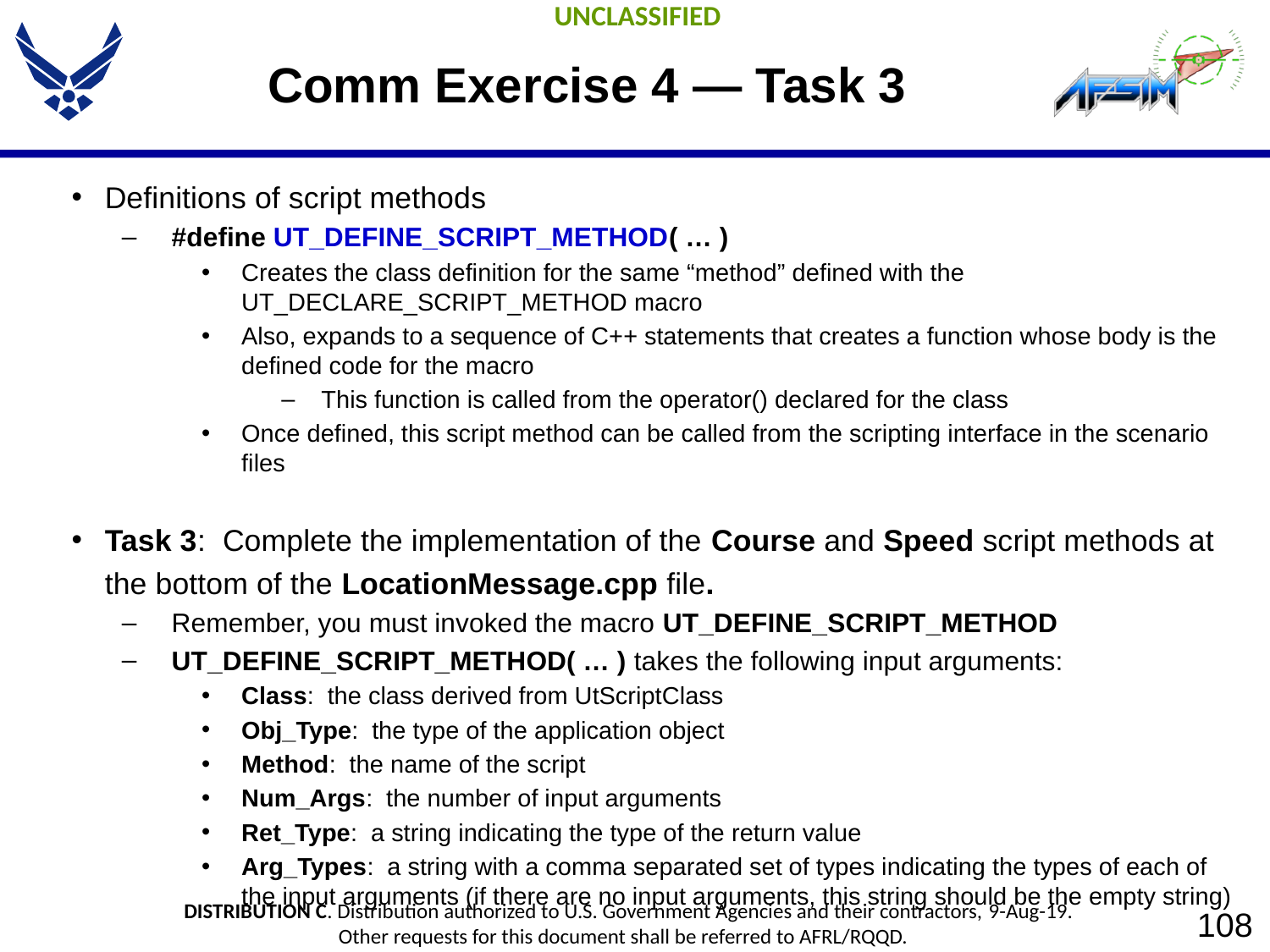

# Comm Exercise 4 — Task 3
Definitions of script methods
#define UT_DEFINE_SCRIPT_METHOD( … )
Creates the class definition for the same “method” defined with the UT_DECLARE_SCRIPT_METHOD macro
Also, expands to a sequence of C++ statements that creates a function whose body is the defined code for the macro
This function is called from the operator() declared for the class
Once defined, this script method can be called from the scripting interface in the scenario files

Task 3:  Complete the implementation of the Course and Speed script methods at the bottom of the LocationMessage.cpp file.
Remember, you must invoked the macro UT_DEFINE_SCRIPT_METHOD
UT_DEFINE_SCRIPT_METHOD( … ) takes the following input arguments:
Class:  the class derived from UtScriptClass
Obj_Type:  the type of the application object
Method:  the name of the script
Num_Args:  the number of input arguments
Ret_Type:  a string indicating the type of the return value
Arg_Types:  a string with a comma separated set of types indicating the types of each of the input arguments (if there are no input arguments, this string should be the empty string)